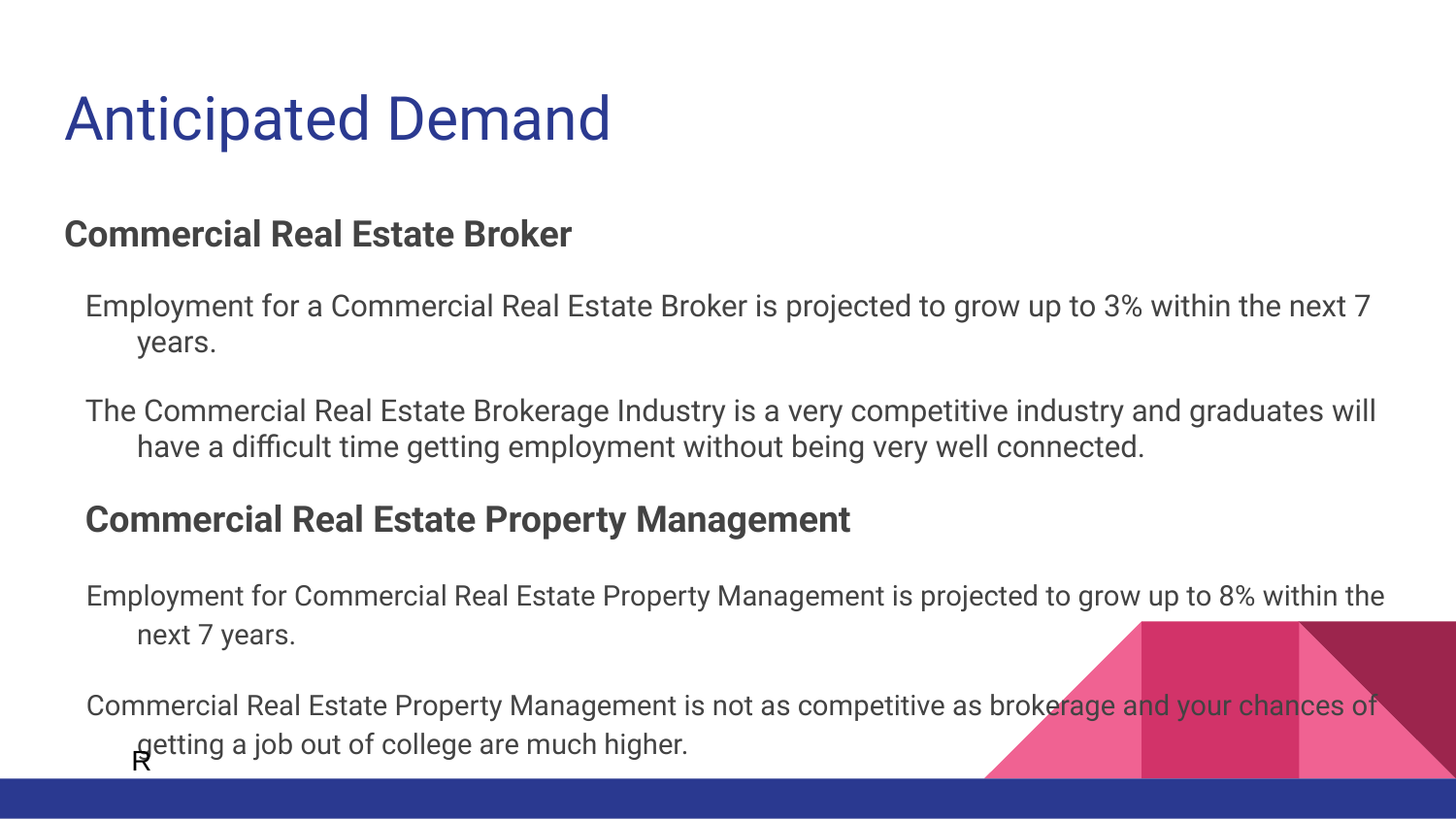

# Anticipated Demand
Commercial Real Estate Broker
Employment for a Commercial Real Estate Broker is projected to grow up to 3% within the next 7 years.
The Commercial Real Estate Brokerage Industry is a very competitive industry and graduates will have a difficult time getting employment without being very well connected.
Commercial Real Estate Property Management
Employment for Commercial Real Estate Property Management is projected to grow up to 8% within the next 7 years.
Commercial Real Estate Property Management is not as competitive as brokerage and your chances of getting a job out of college are much higher.
R